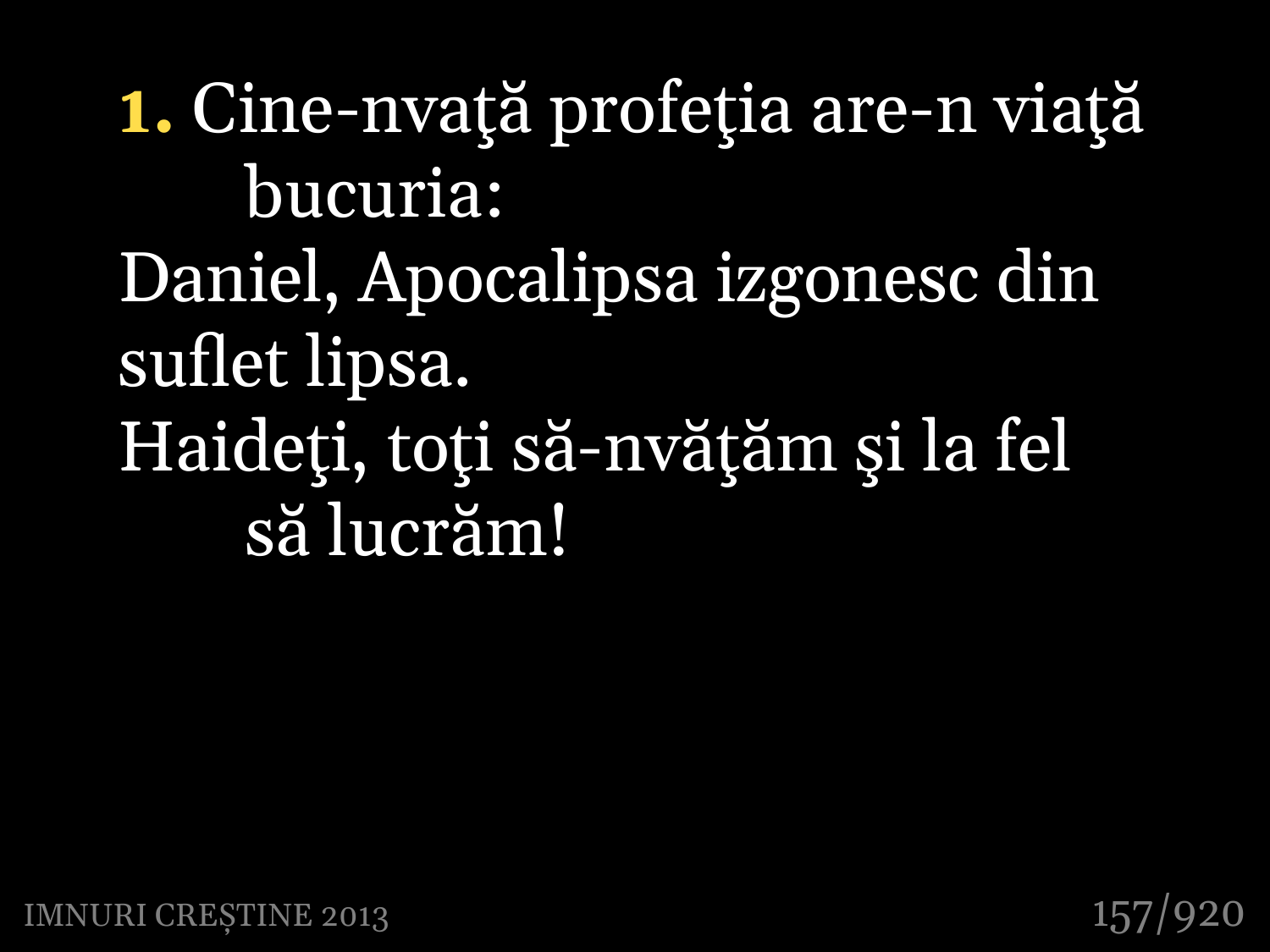

1. Cine-nvaţă profeţia are-n viaţă 	bucuria:
Daniel, Apocalipsa izgonesc din 	suflet lipsa.
Haideţi, toţi să-nvăţăm şi la fel
	să lucrăm!
157/920
IMNURI CREȘTINE 2013